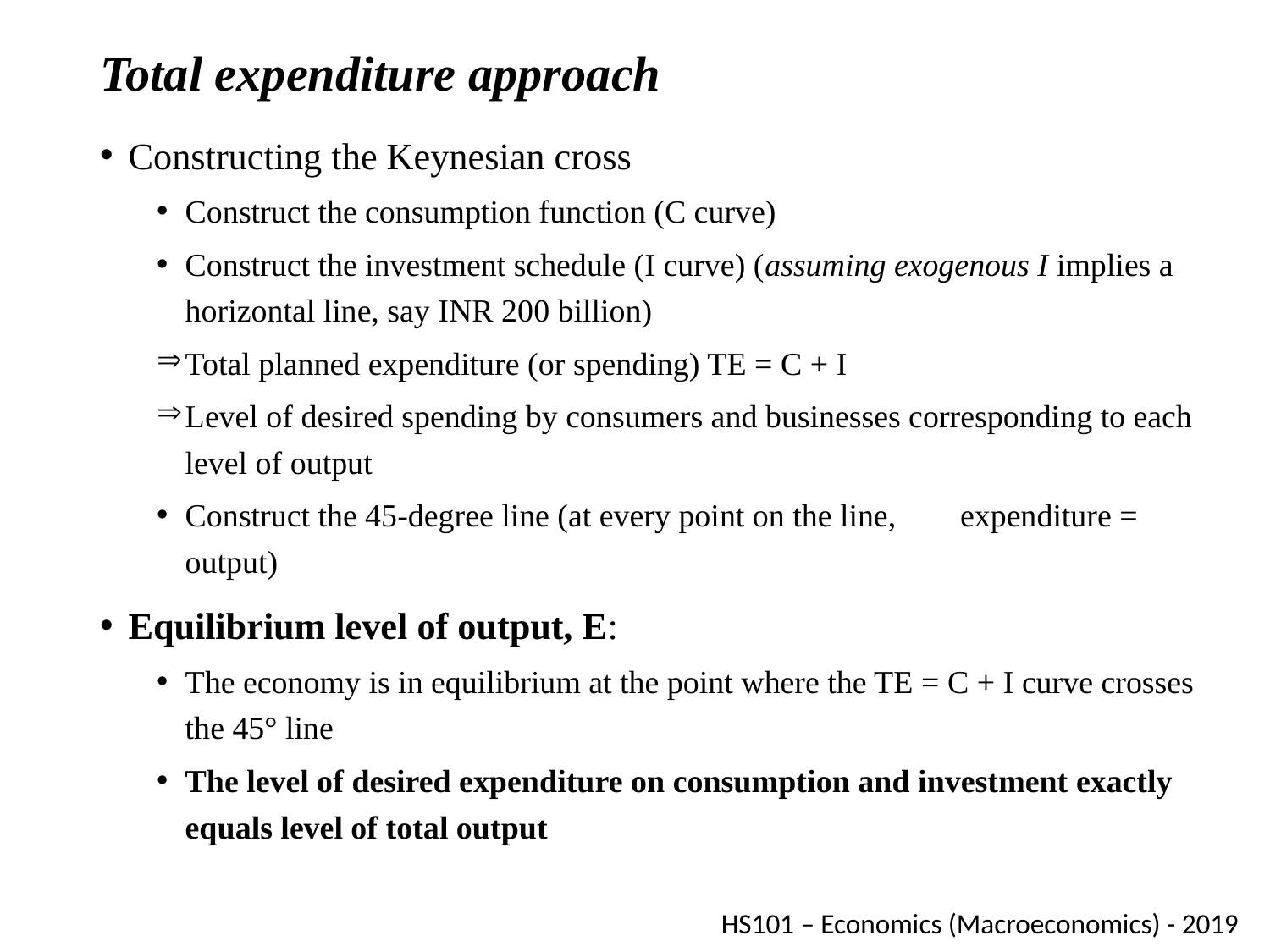

# Total expenditure approach
Constructing the Keynesian cross
Construct the consumption function (C curve)
Construct the investment schedule (I curve) (assuming exogenous I implies a horizontal line, say INR 200 billion)
Total planned expenditure (or spending) TE = C + I
Level of desired spending by consumers and businesses corresponding to each level of output
Construct the 45-degree line (at every point on the line,        expenditure = output)
Equilibrium level of output, E:
The economy is in equilibrium at the point where the TE = C + I curve crosses the 45° line
The level of desired expenditure on consumption and investment exactly equals level of total output

HS101 – Economics (Macroeconomics) - 2019